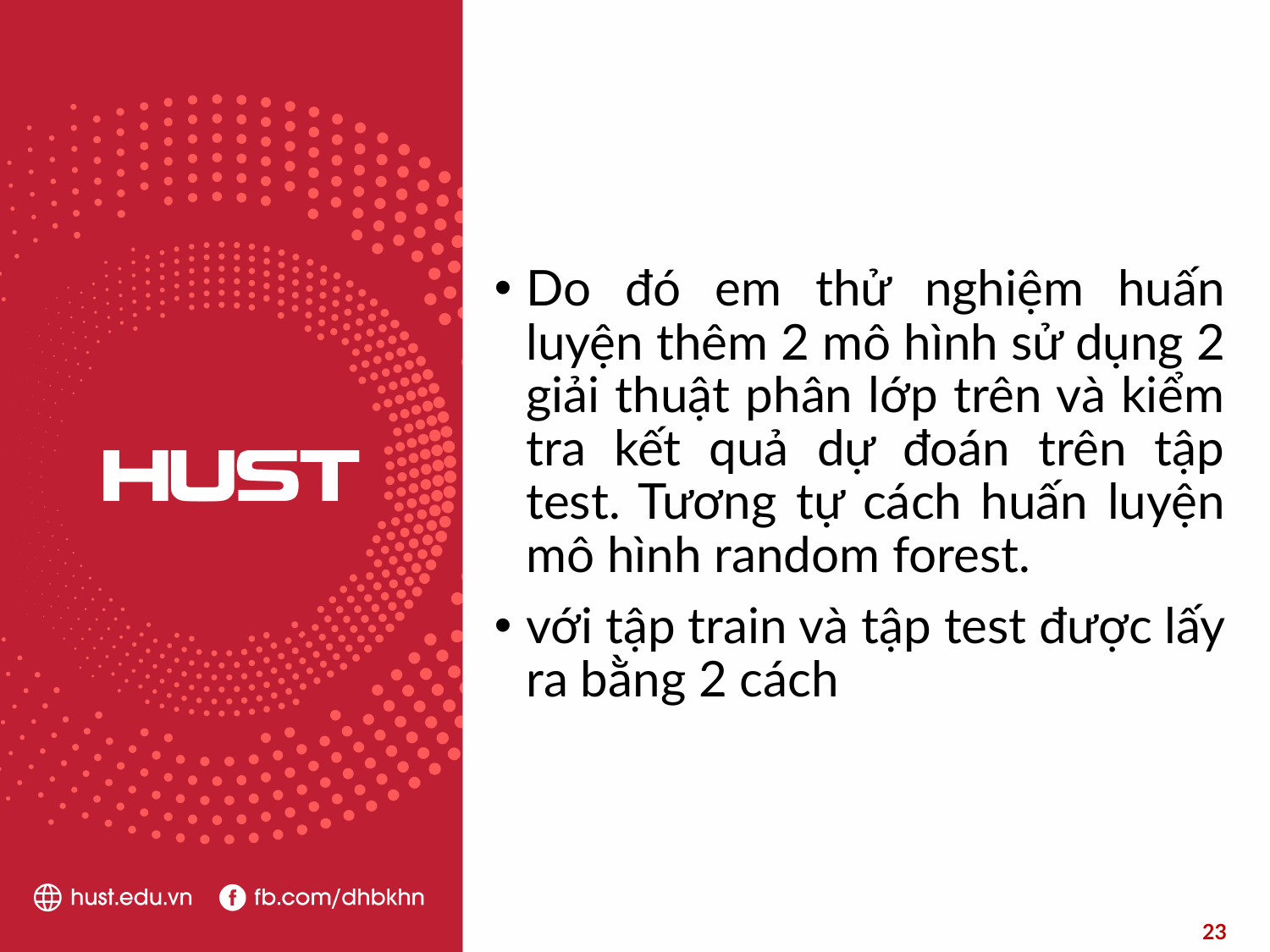

#
Do đó em thử nghiệm huấn luyện thêm 2 mô hình sử dụng 2 giải thuật phân lớp trên và kiểm tra kết quả dự đoán trên tập test. Tương tự cách huấn luyện mô hình random forest.
với tập train và tập test được lấy ra bằng 2 cách

23